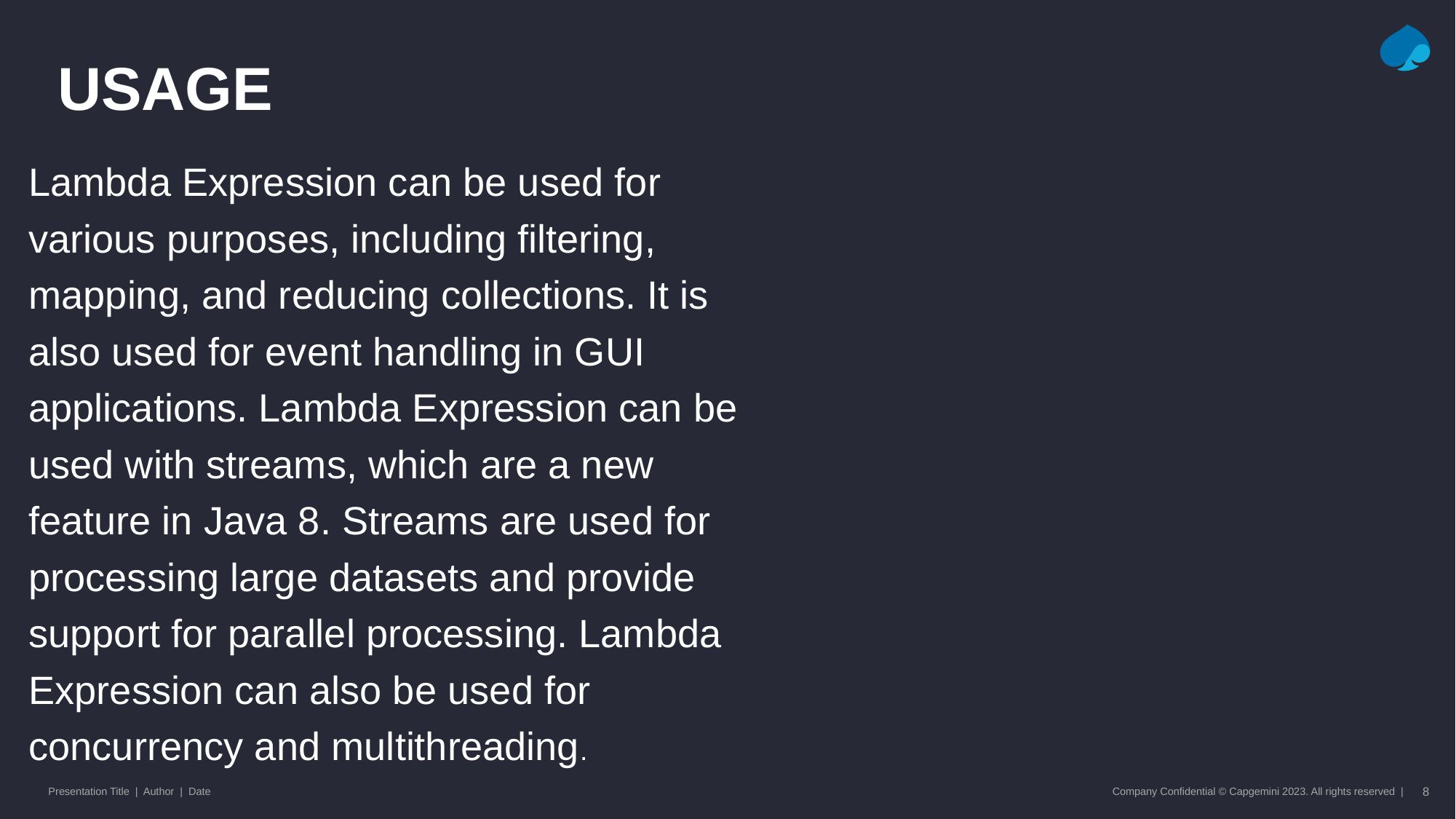

# Usage
Lambda Expression can be used for
various purposes, including filtering,
mapping, and reducing collections. It is
also used for event handling in GUI
applications. Lambda Expression can be
used with streams, which are a new
feature in Java 8. Streams are used for
processing large datasets and provide
support for parallel processing. Lambda
Expression can also be used for
concurrency and multithreading.